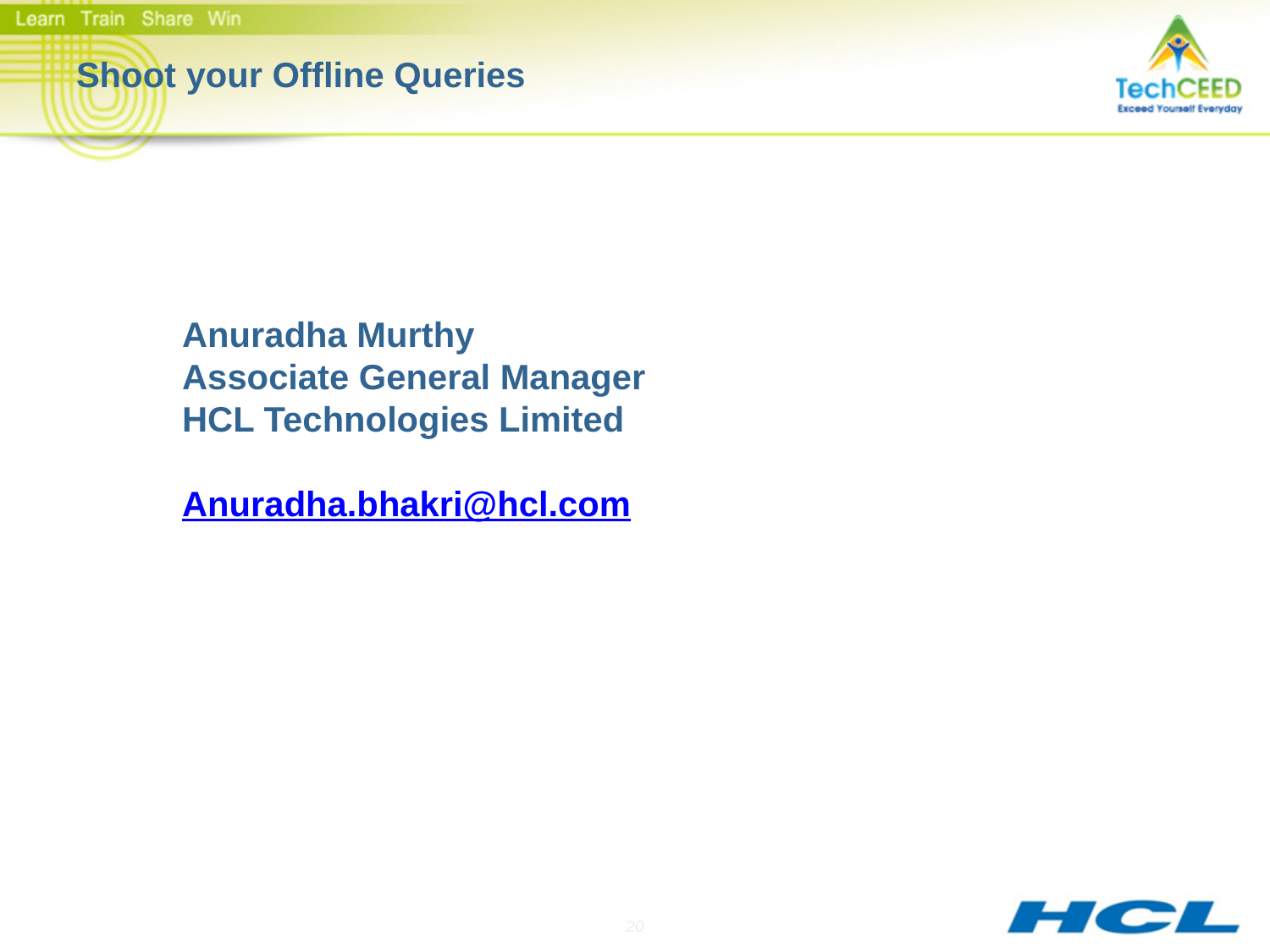

# Shoot your Offline Queries
Anuradha Murthy
Associate General Manager
HCL Technologies Limited

Anuradha.bhakri@hcl.com

20